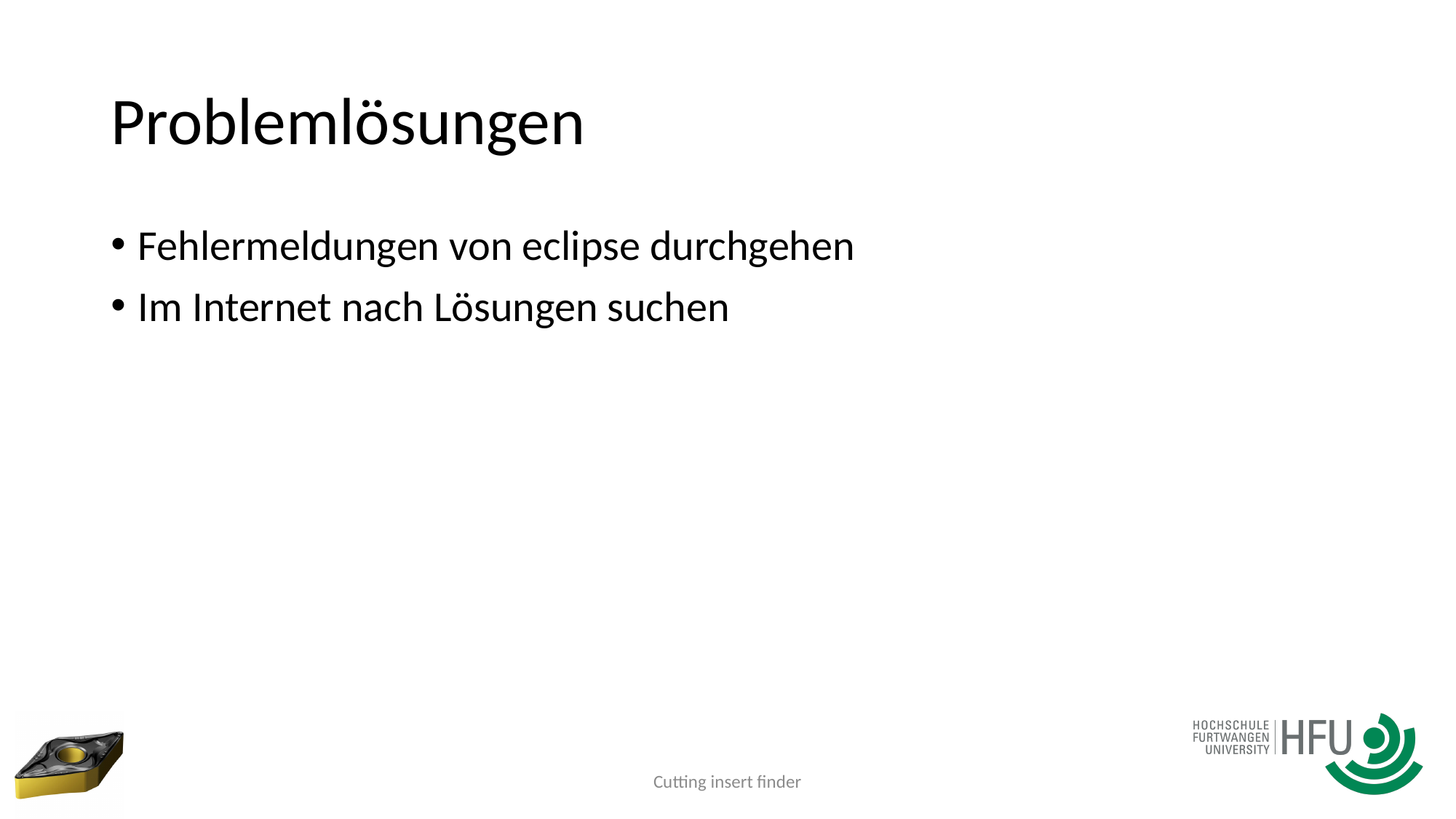

# Problemlösungen
Fehlermeldungen von eclipse durchgehen
Im Internet nach Lösungen suchen

Cutting insert finder